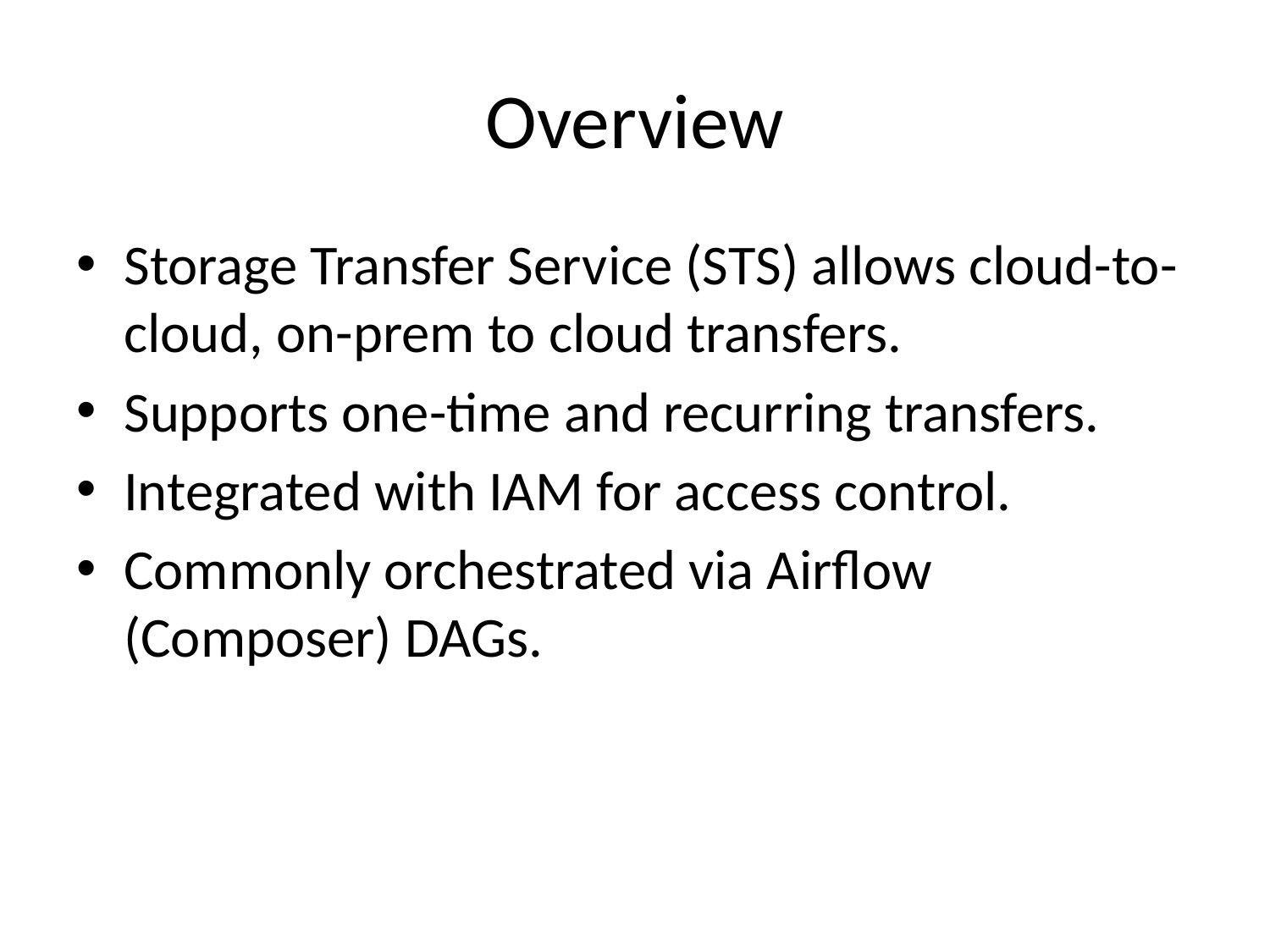

# Overview
Storage Transfer Service (STS) allows cloud-to-cloud, on-prem to cloud transfers.
Supports one-time and recurring transfers.
Integrated with IAM for access control.
Commonly orchestrated via Airflow (Composer) DAGs.